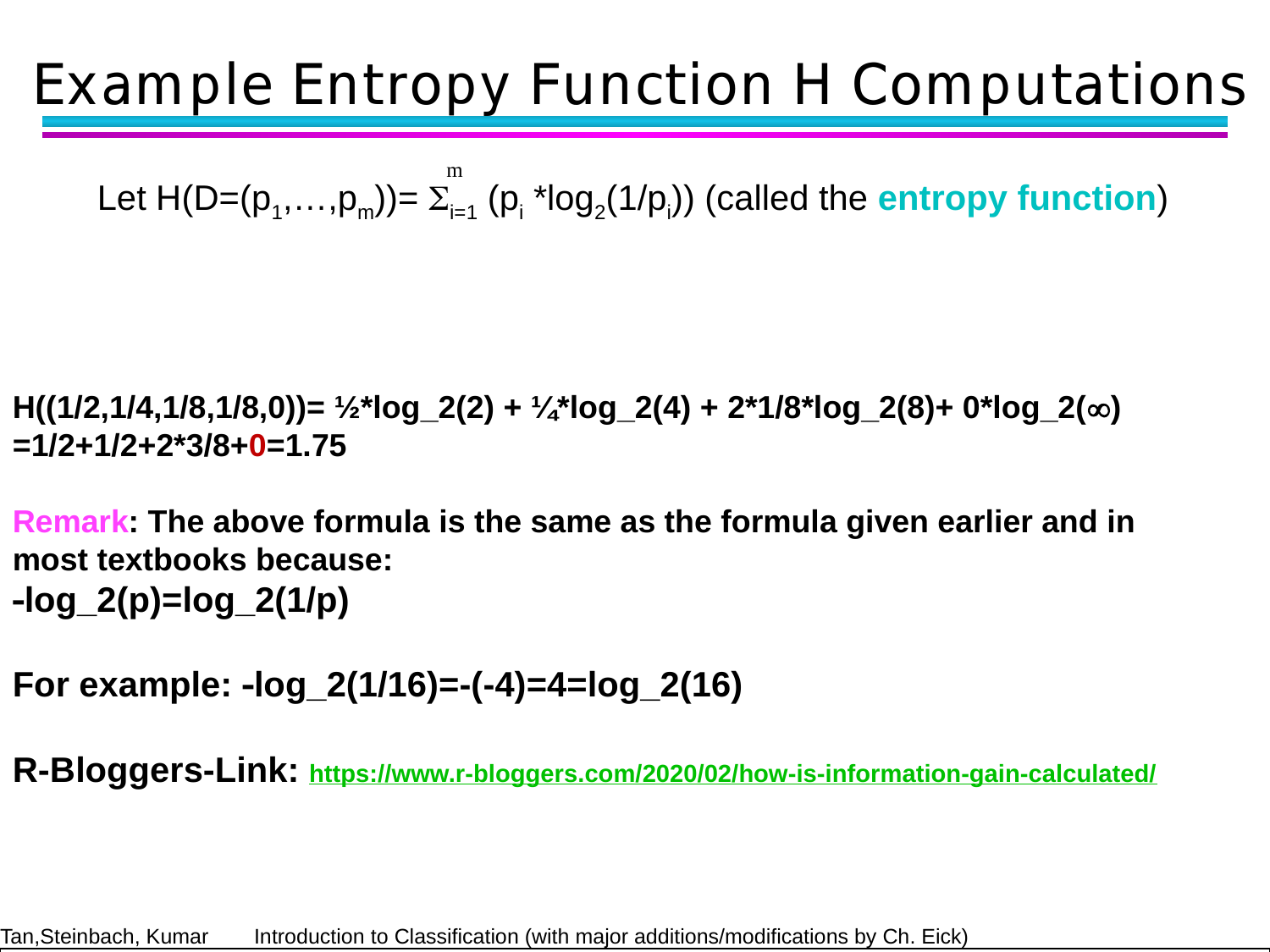

# Example Entropy Function H Computations
m
Let H(D=(p1,…,pm))= Σi=1 (pi *log2(1/pi)) (called the entropy function)

H((1/2,1/4,1/8,1/8,0))= ½*log_2(2) + ¼*log_2(4) + 2*1/8*log_2(8)+ 0*log_2(∞)
=1/2+1/2+2*3/8+0=1.75

Remark: The above formula is the same as the formula given earlier and in most textbooks because:
−log_2(p)=log_2(1/p)

For example: −log_2(1/16)=-(-4)=4=log_2(16)

R-Bloggers-Link: https://www.r-bloggers.com/2020/02/how-is-information-gain-calculated/